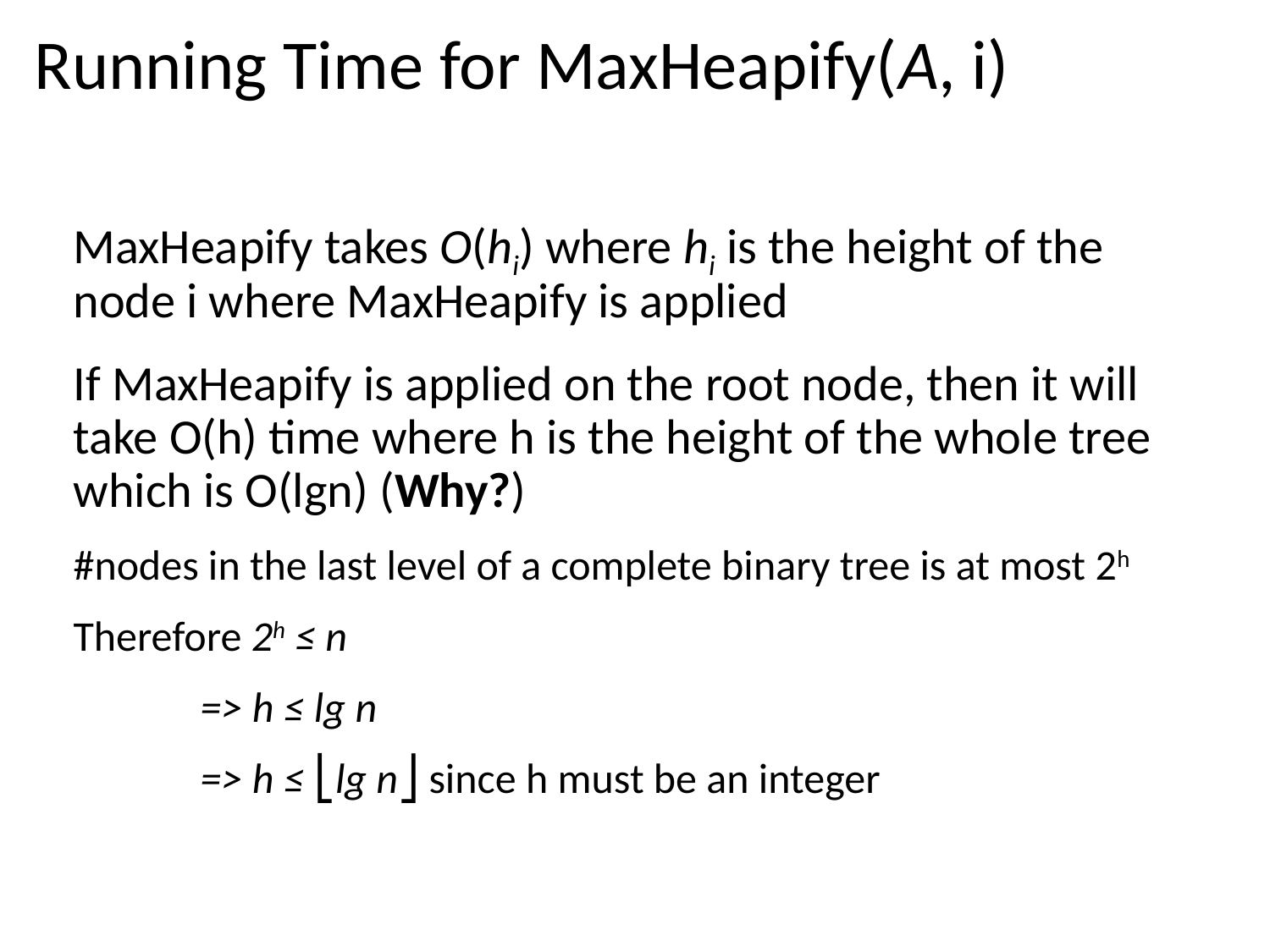

# Running Time for MaxHeapify(A, i)
MaxHeapify takes O(hi) where hi is the height of the node i where MaxHeapify is applied
If MaxHeapify is applied on the root node, then it will take O(h) time where h is the height of the whole tree which is O(lgn) (Why?)
#nodes in the last level of a complete binary tree is at most 2h
Therefore 2h ≤ n
	=> h ≤ lg n
	=> h ≤ ⎣lg n⎦ since h must be an integer